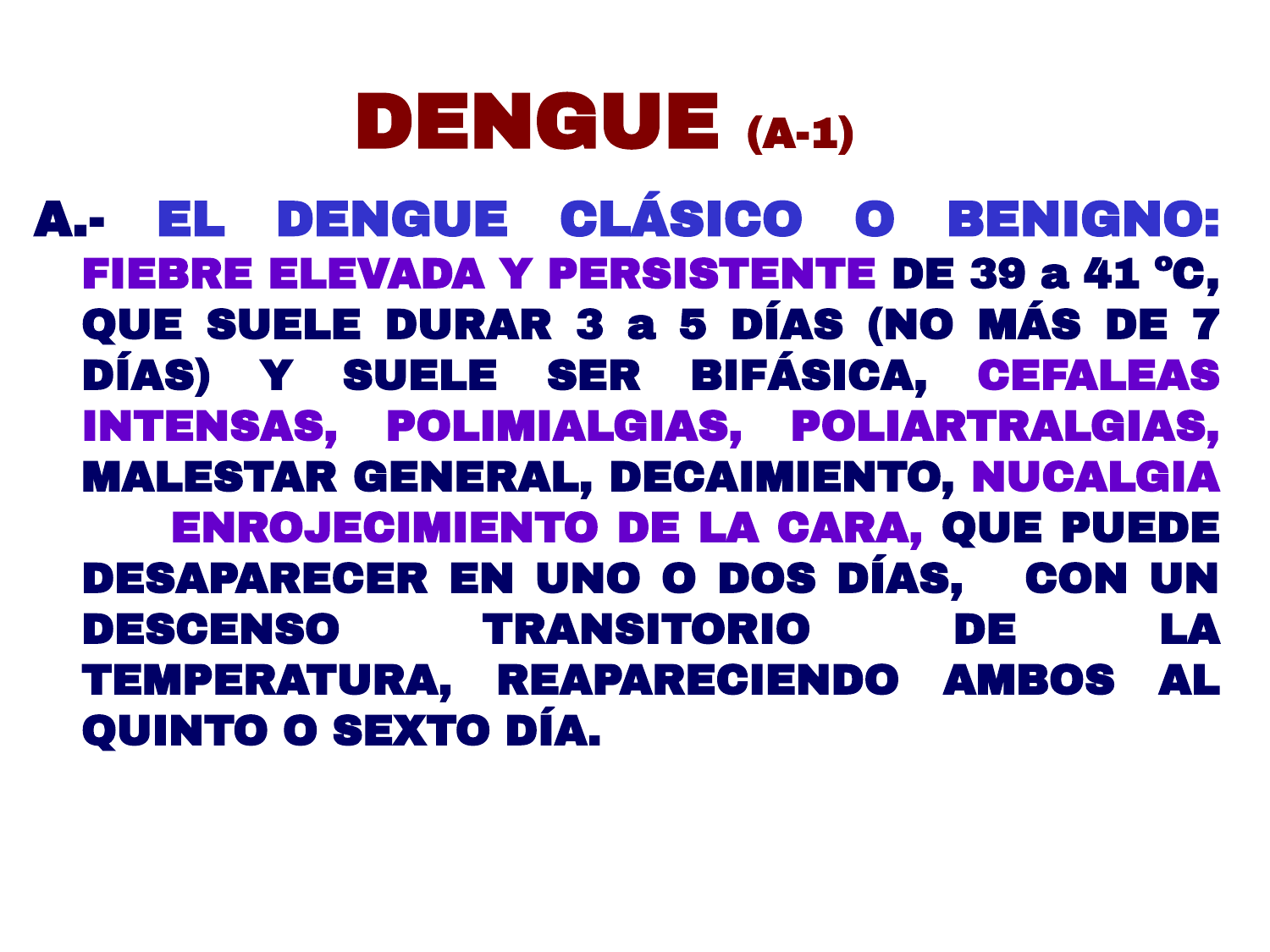

# DENGUE (A-1)
A.- EL DENGUE CLÁSICO O BENIGNO: FIEBRE ELEVADA Y PERSISTENTE DE 39 a 41 ºC, QUE SUELE DURAR 3 a 5 DÍAS (NO MÁS DE 7 DÍAS) Y SUELE SER BIFÁSICA, CEFALEAS INTENSAS, POLIMIALGIAS, POLIARTRALGIAS, MALESTAR GENERAL, DECAIMIENTO, NUCALGIA      ENROJECIMIENTO DE LA CARA, QUE PUEDE DESAPARECER EN UNO O DOS DÍAS,   CON UN DESCENSO TRANSITORIO DE LA TEMPERATURA, REAPARECIENDO AMBOS AL QUINTO O SEXTO DÍA.